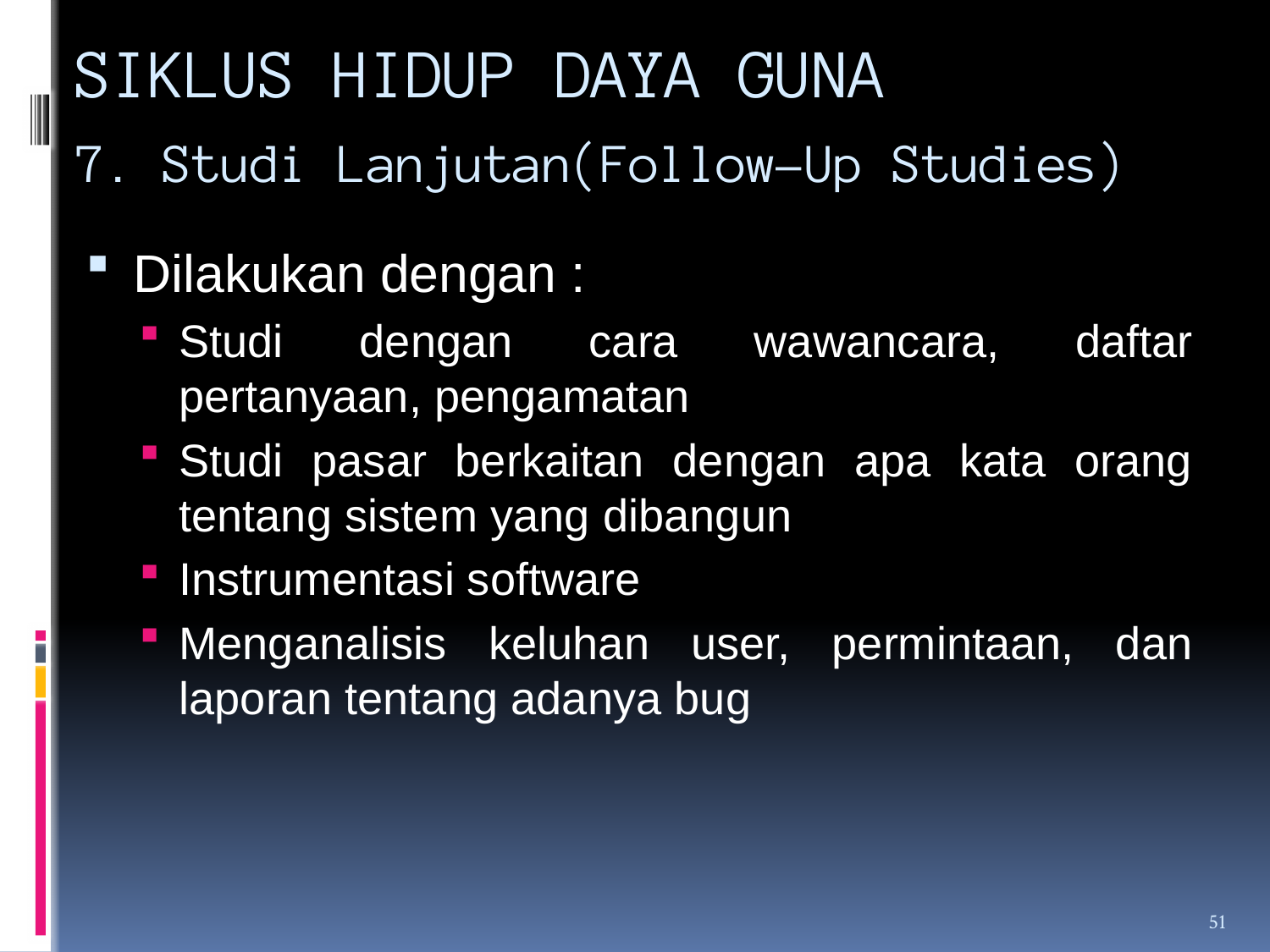

# SIKLUS HIDUP DAYA GUNA 7. Studi Lanjutan(Follow-Up Studies)
Dilakukan dengan :
Studi dengan cara wawancara, daftar pertanyaan, pengamatan
Studi pasar berkaitan dengan apa kata orang tentang sistem yang dibangun
Instrumentasi software
Menganalisis keluhan user, permintaan, dan laporan tentang adanya bug
51